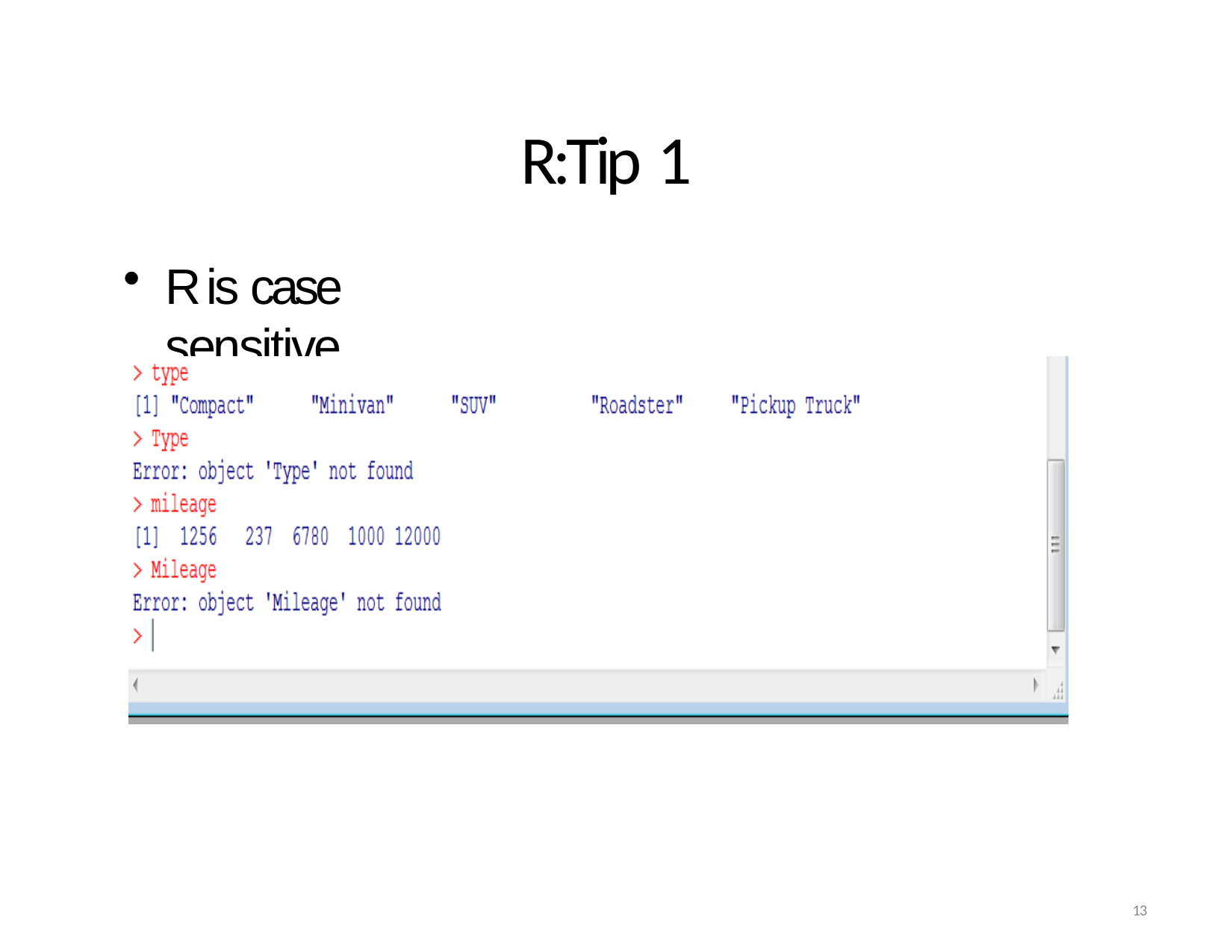

# R:Tip 1
R is case sensitive

13